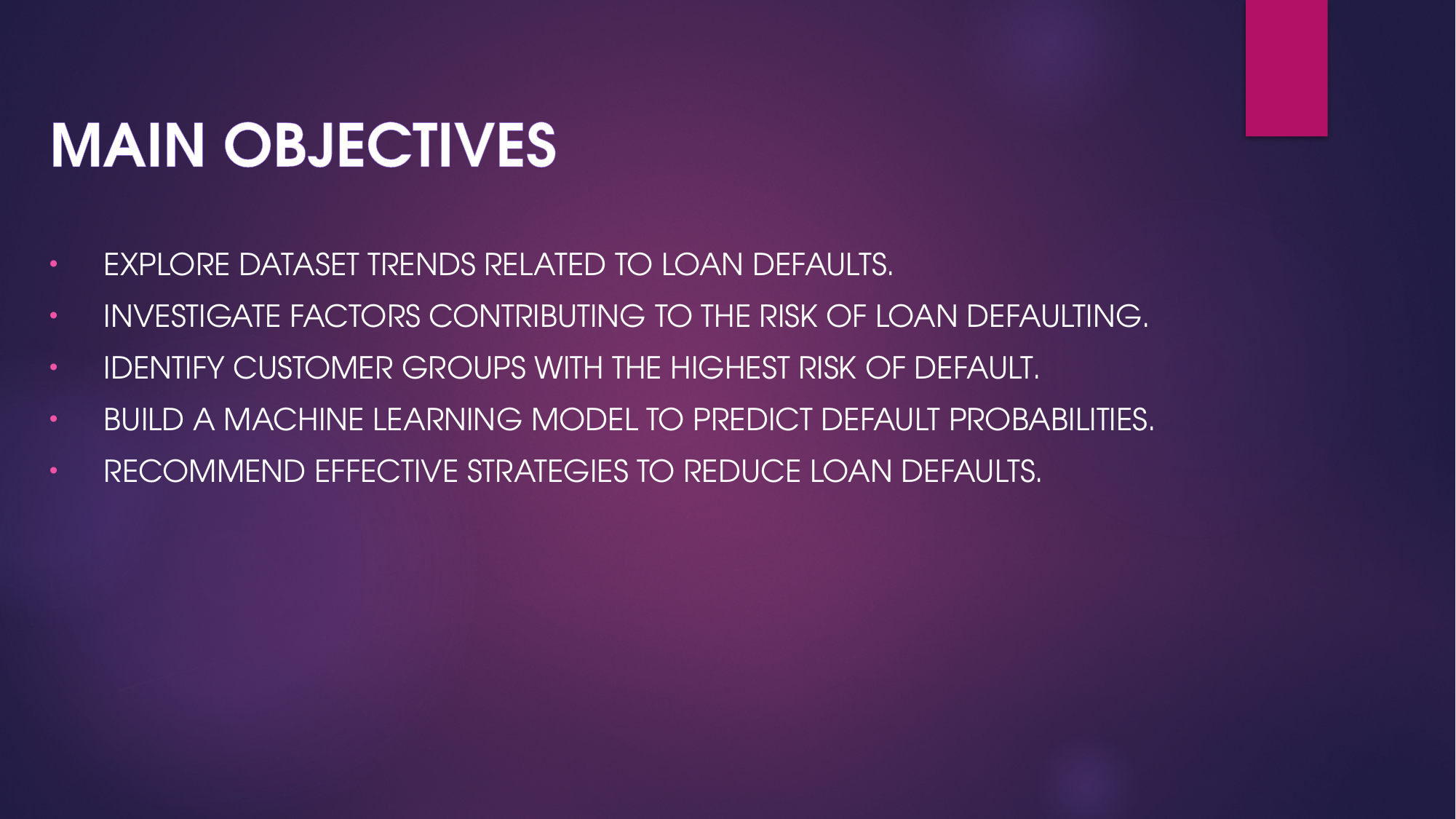

Main objectives

Explore dataset trends related to loan defaults.
Investigate factors contributing to the risk of loan defaulting.
Identify customer groups with the highest risk of default.
Build a machine learning model to predict default probabilities.
Recommend effective strategies to reduce loan defaults.